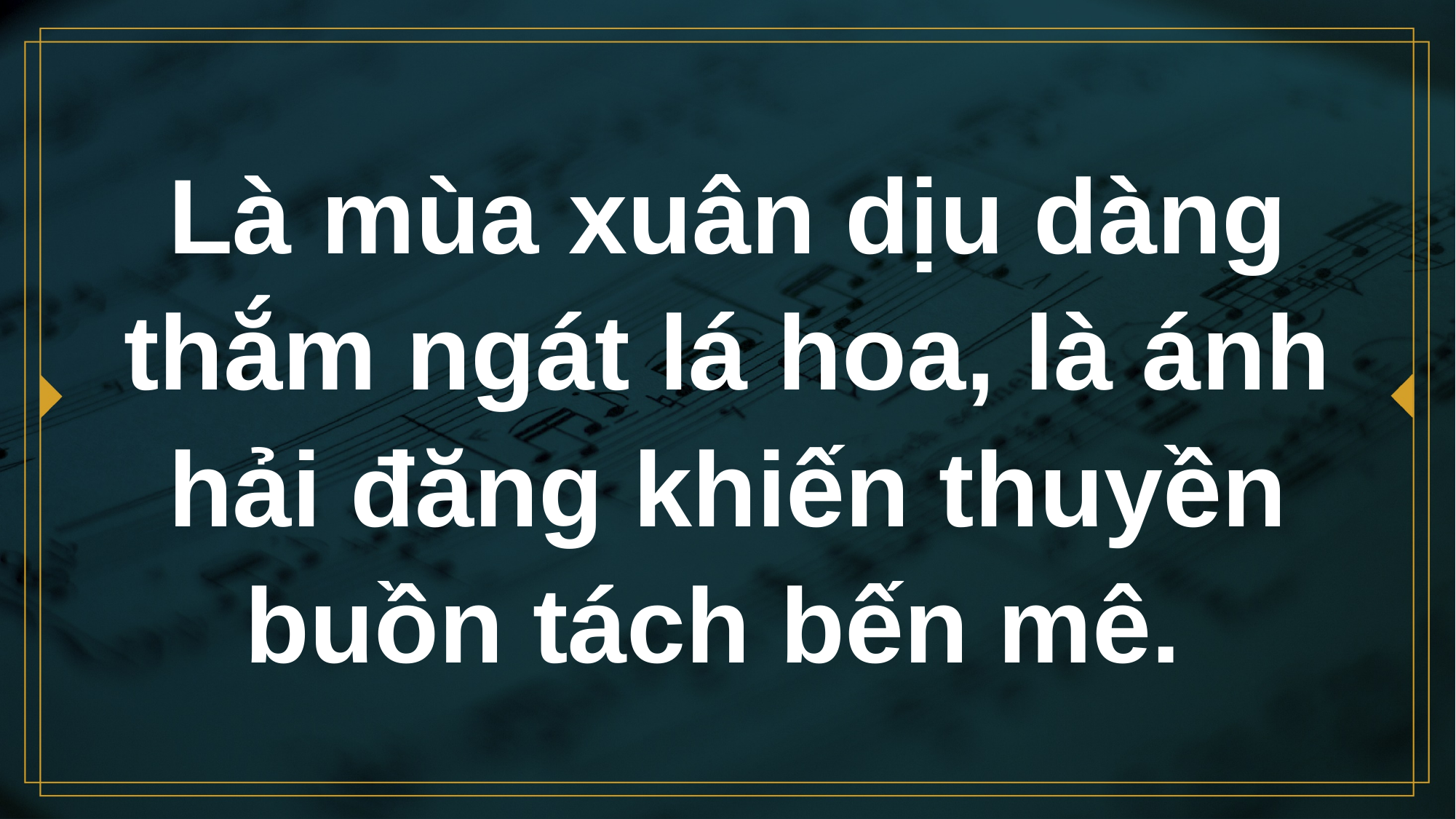

# Là mùa xuân dịu dàng thắm ngát lá hoa, là ánh hải đăng khiến thuyền buồn tách bến mê.